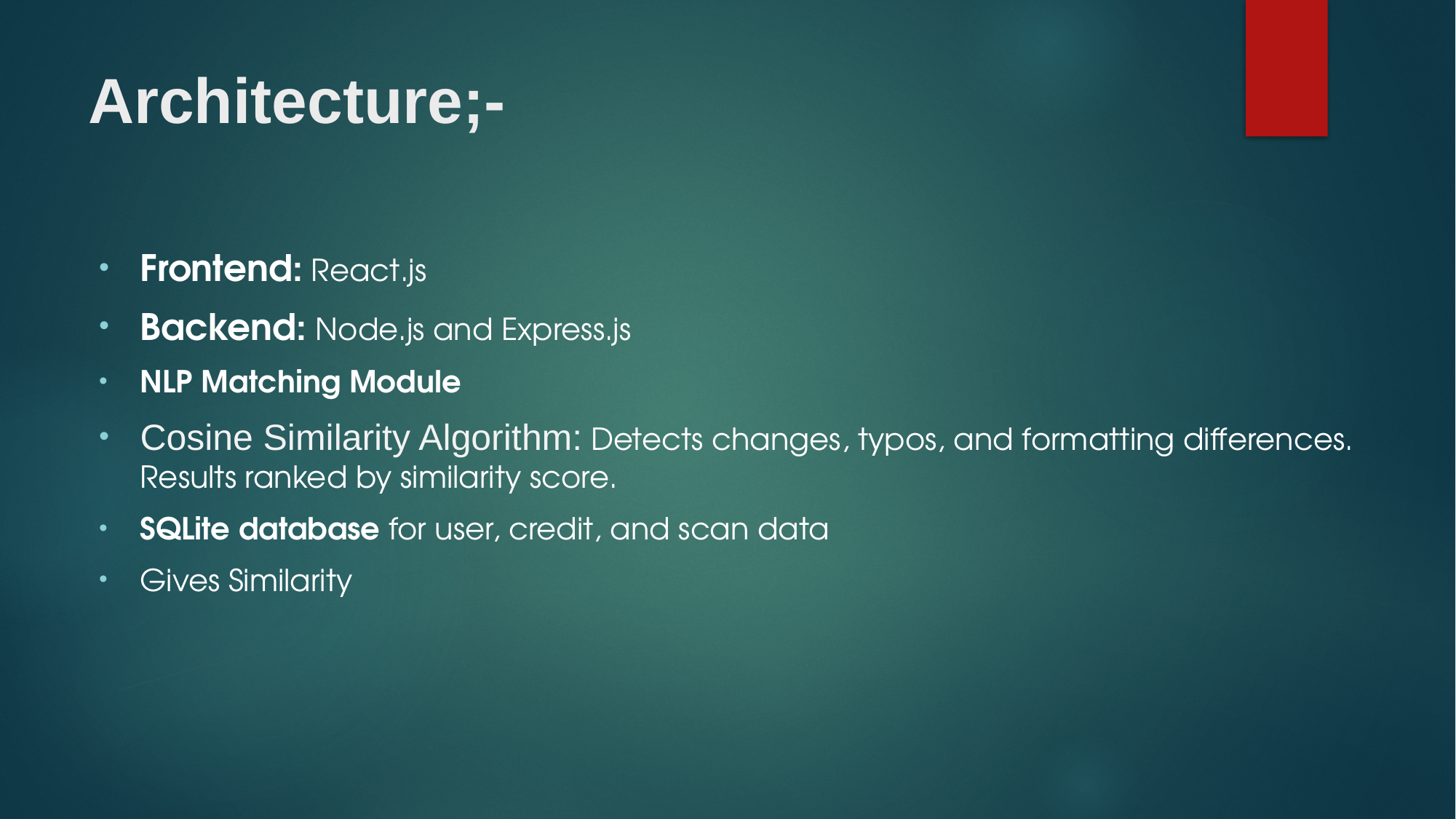

# Architecture;-
Frontend: React.js
Backend: Node.js and Express.js
NLP Matching Module
Cosine Similarity Algorithm: Detects changes, typos, and formatting differences. Results ranked by similarity score.
SQLite database for user, credit, and scan data
Gives Similarity